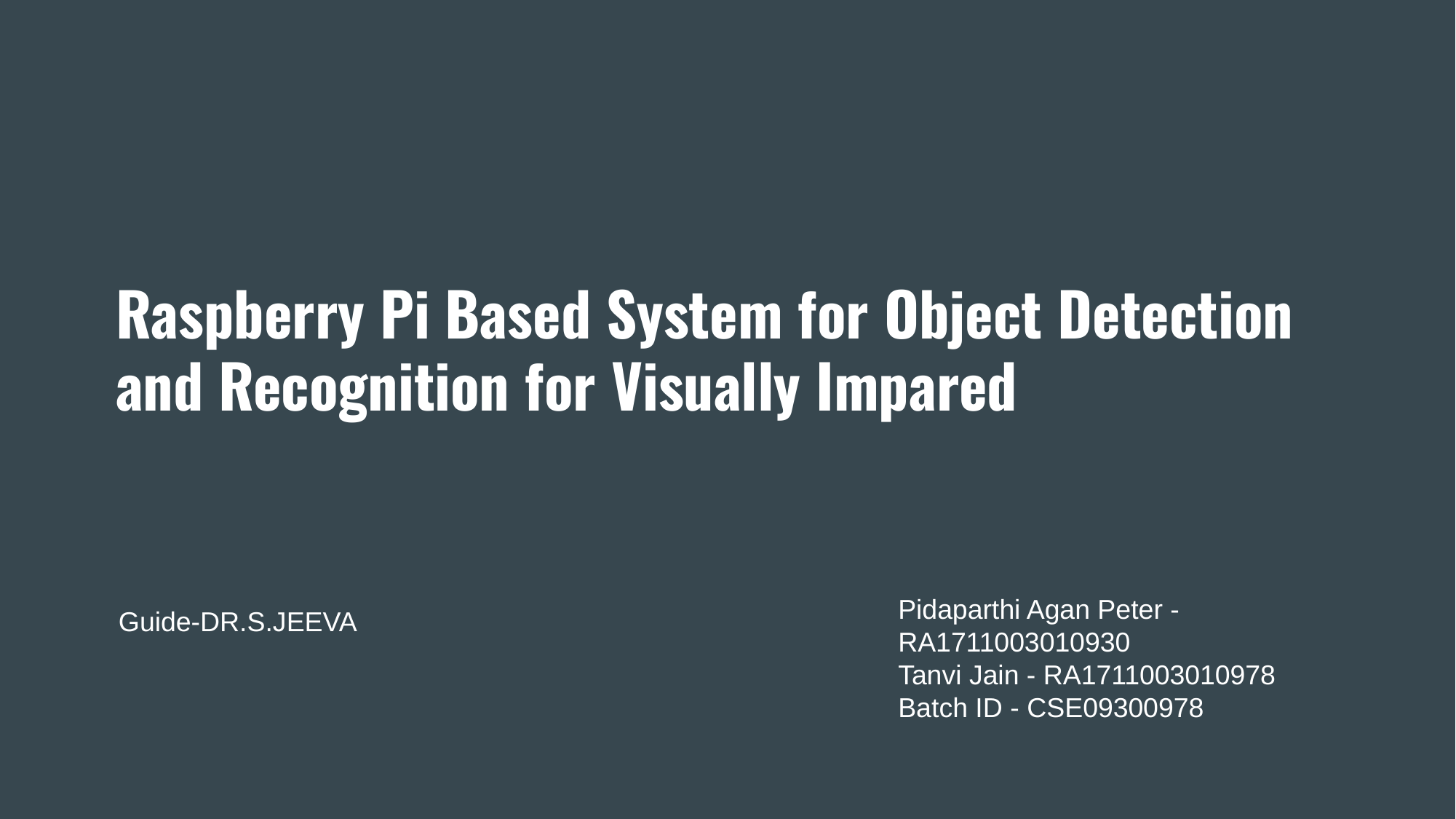

# Raspberry Pi Based System for Object Detection and Recognition for Visually Impared
Pidaparthi Agan Peter - RA1711003010930
Tanvi Jain - RA1711003010978
Batch ID - CSE09300978
Guide-DR.S.JEEVA